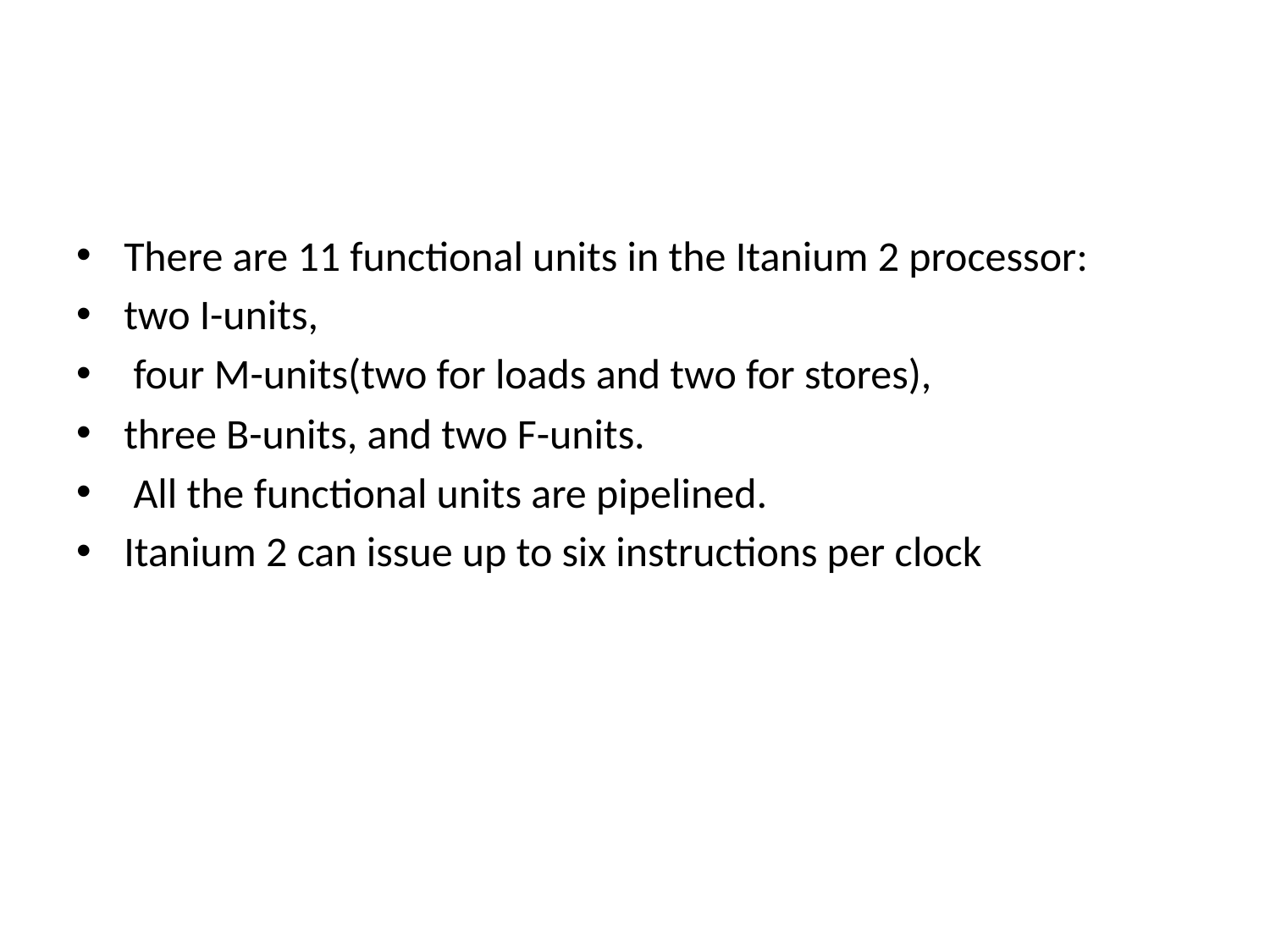

#
There are 11 functional units in the Itanium 2 processor:
two I-units,
 four M-units(two for loads and two for stores),
three B-units, and two F-units.
 All the functional units are pipelined.
Itanium 2 can issue up to six instructions per clock